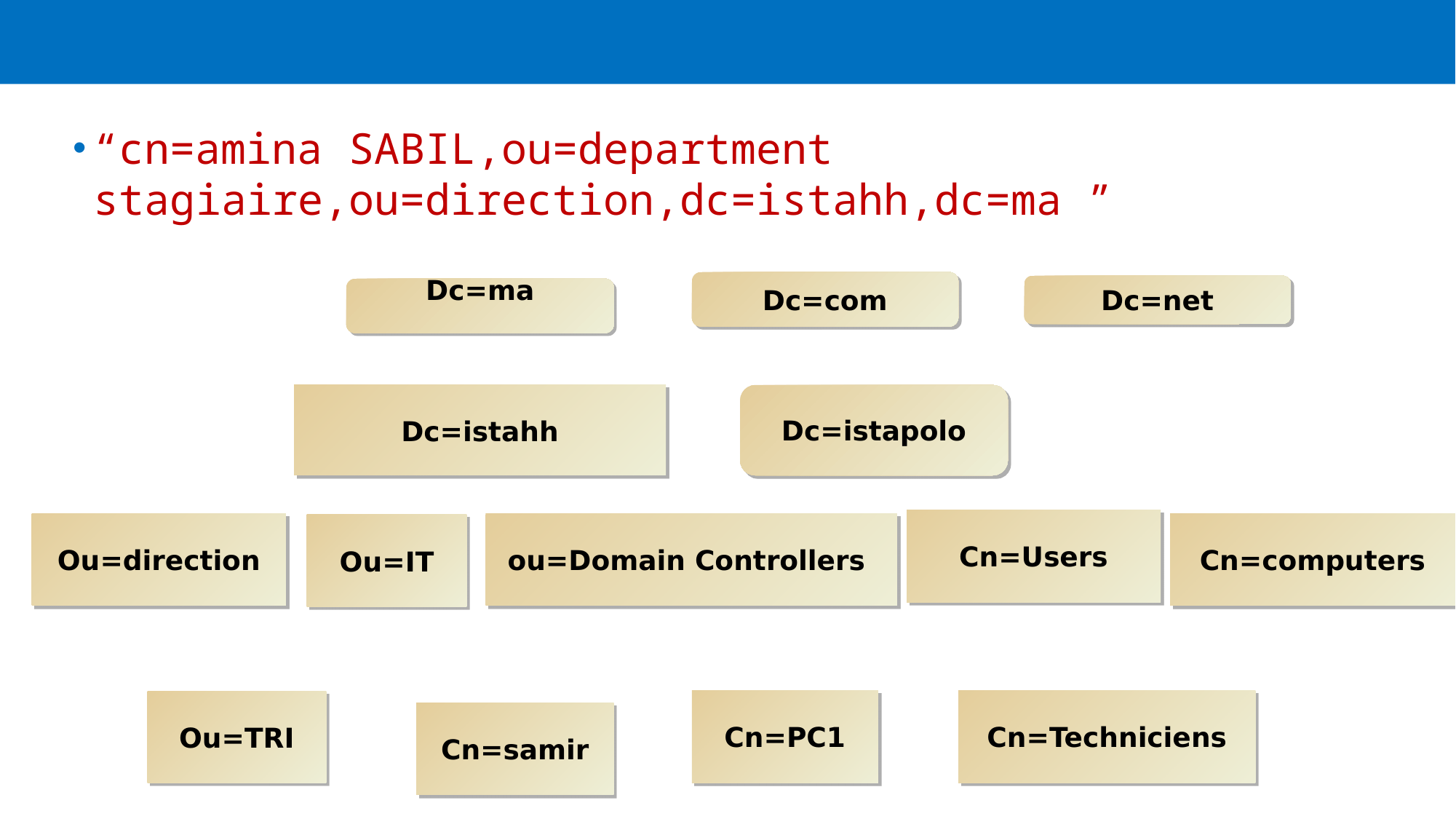

#
“cn=amina SABIL,ou=department stagiaire,ou=direction,dc=istahh,dc=ma ”

Dc=com
Dc=net
Dc=ma

Dc=istahh
Dc=istapolo
Cn=Users
ou=Domain Controllers
Ou=direction
Cn=computers
Ou=IT
Cn=PC1
Cn=Techniciens
Ou=TRI
Cn=samir